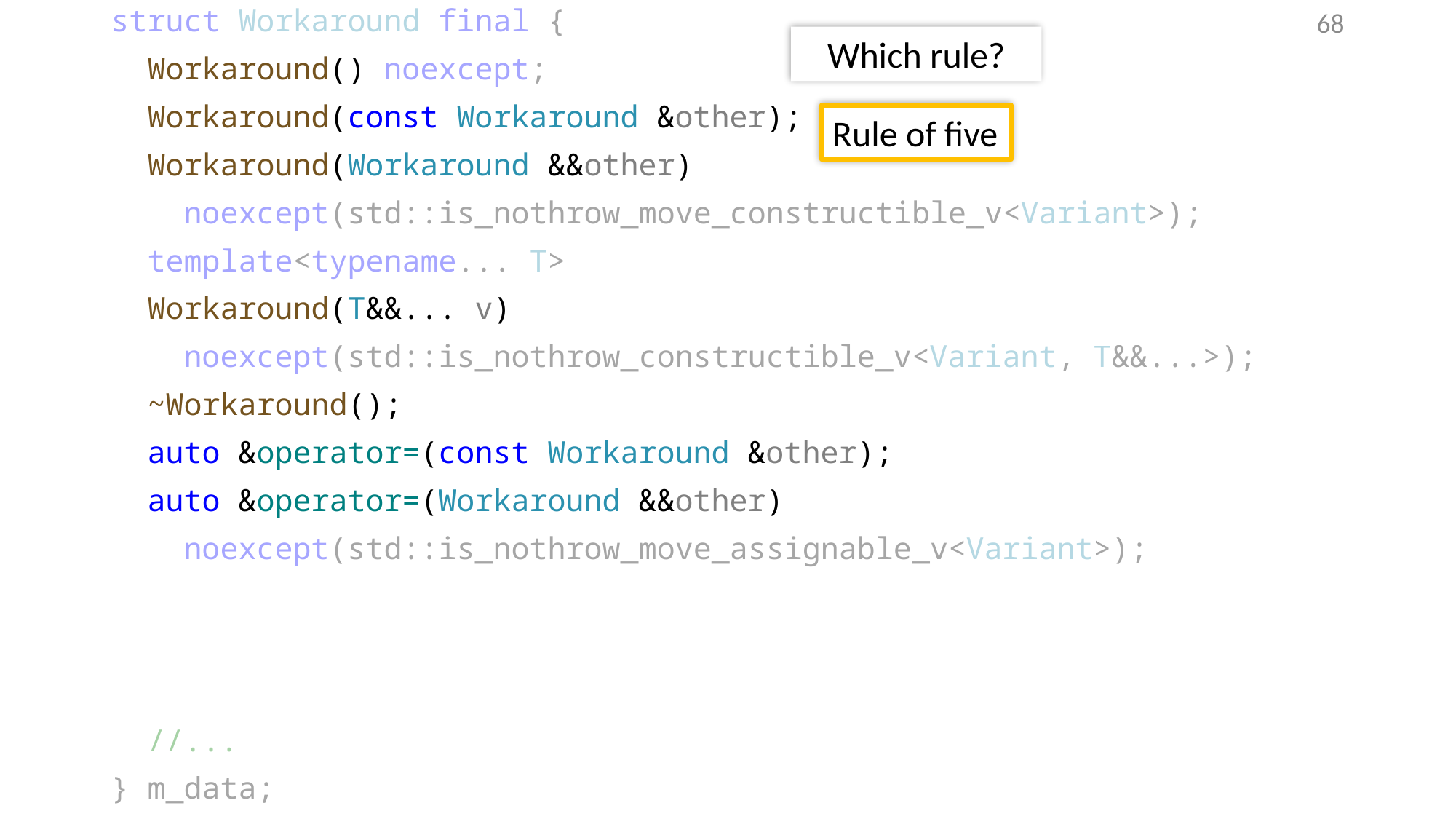

struct Workaround final {
  Workaround() noexcept;
  Workaround(const Workaround &other);
  Workaround(Workaround &&other)
    noexcept(std::is_nothrow_move_constructible_v<Variant>);
  template<typename... T>
  Workaround(T&&... v)
    noexcept(std::is_nothrow_constructible_v<Variant, T&&...>);
  ~Workaround();
  auto &operator=(const Workaround &other);
  auto &operator=(Workaround &&other)
    noexcept(std::is_nothrow_move_assignable_v<Variant>);

  //...
} m_data;
68
Which rule?
Rule of five